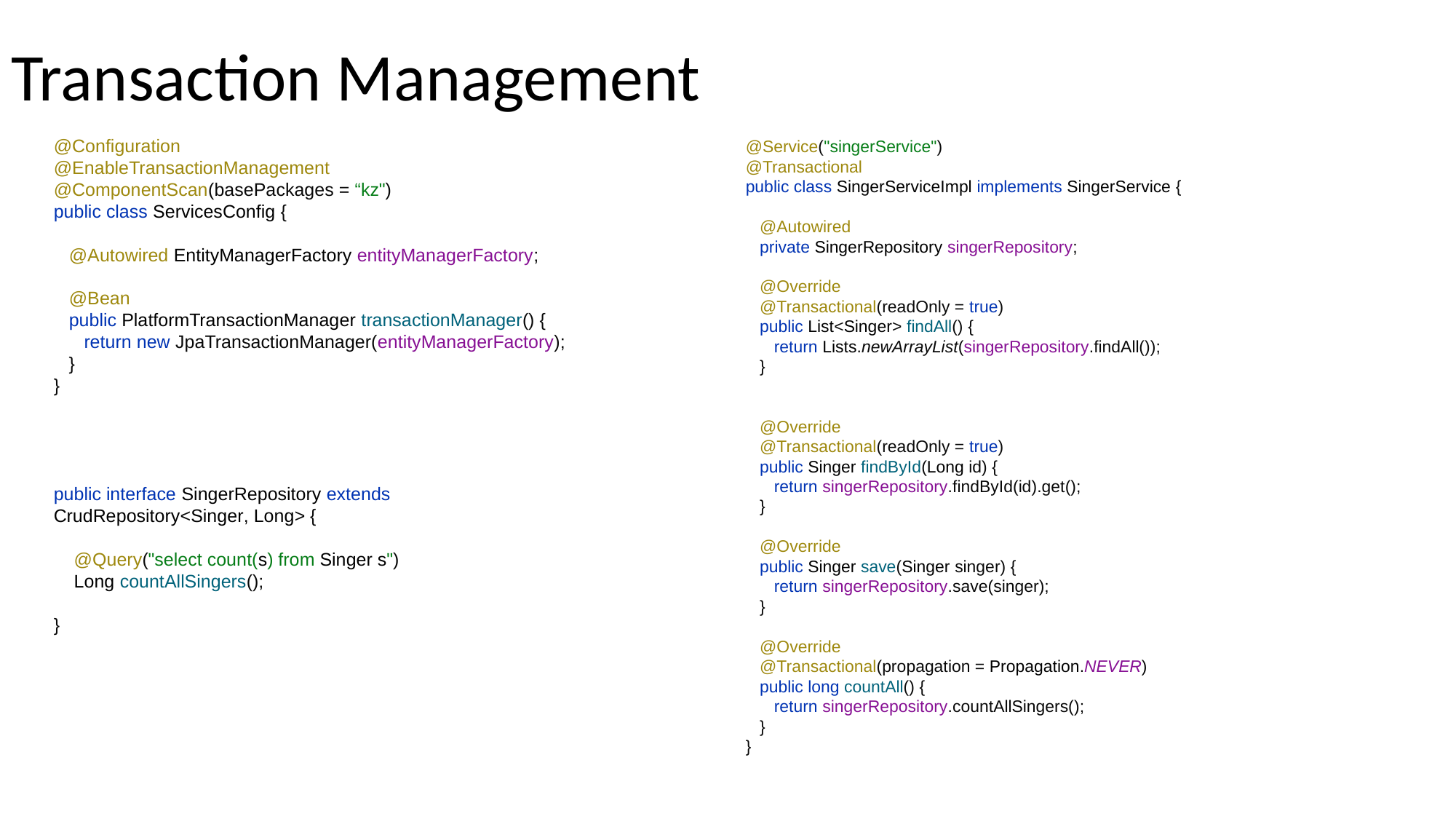

# Transaction Management
@Configuration
@EnableTransactionManagement
@ComponentScan(basePackages = “kz")
public class ServicesConfig {
   @Autowired EntityManagerFactory entityManagerFactory;
   @Bean
   public PlatformTransactionManager transactionManager() {
      return new JpaTransactionManager(entityManagerFactory);
   }
}
@Service("singerService")
@Transactional
public class SingerServiceImpl implements SingerService {
   @Autowired
   private SingerRepository singerRepository;
   @Override
   @Transactional(readOnly = true)
   public List<Singer> findAll() {
      return Lists.newArrayList(singerRepository.findAll());
   }
   @Override
   @Transactional(readOnly = true)
   public Singer findById(Long id) {
      return singerRepository.findById(id).get();
   }
   @Override
   public Singer save(Singer singer) {
      return singerRepository.save(singer);
   }
   @Override
   @Transactional(propagation = Propagation.NEVER)
   public long countAll() {
      return singerRepository.countAllSingers();
   }
}
public interface SingerRepository extends CrudRepository<Singer, Long> {
    @Query("select count(s) from Singer s")
    Long countAllSingers();
}